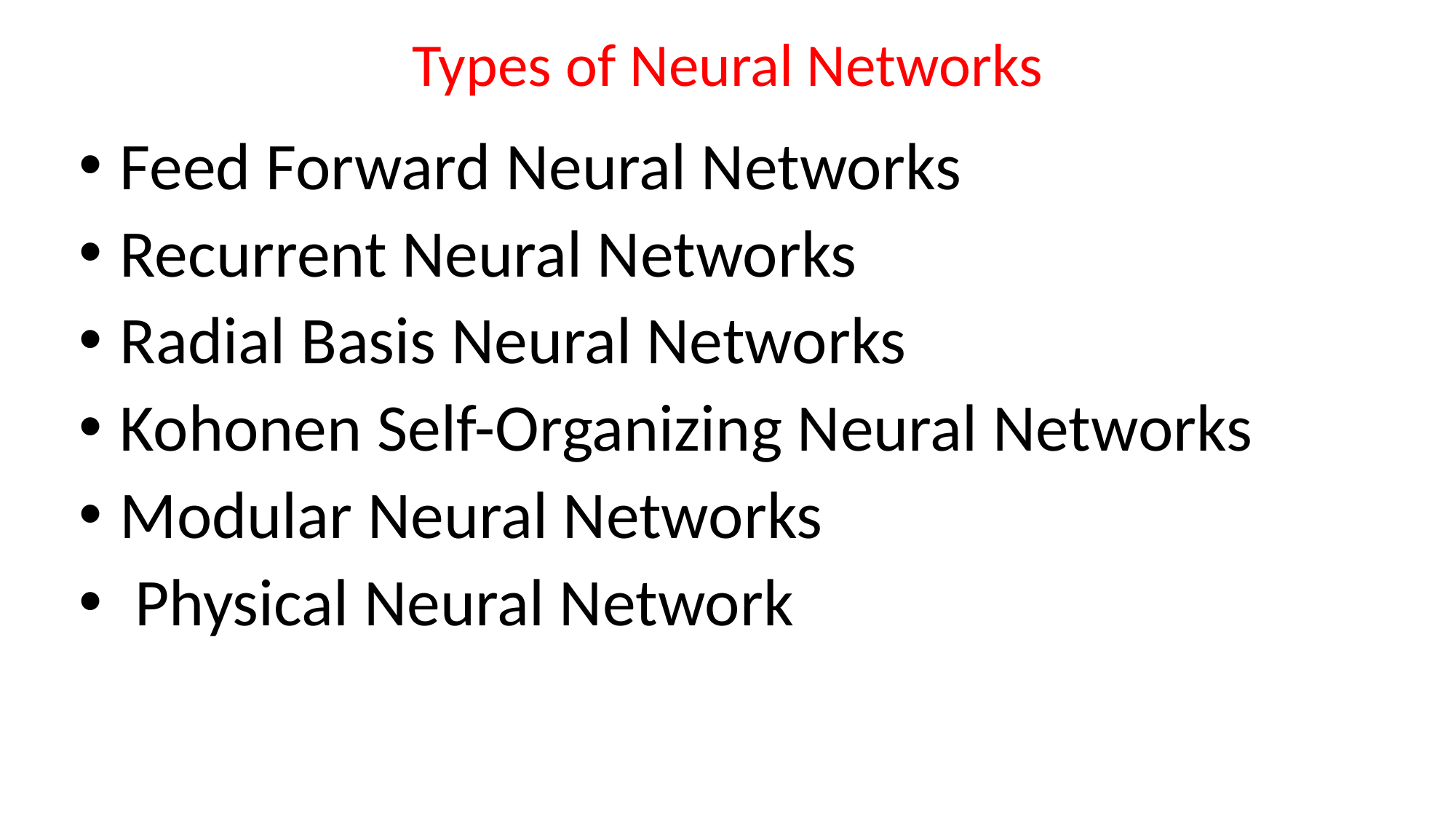

# Types of Neural Networks
Feed Forward Neural Networks
Recurrent Neural Networks
Radial Basis Neural Networks
Kohonen Self-Organizing Neural Networks
Modular Neural Networks
 Physical Neural Network